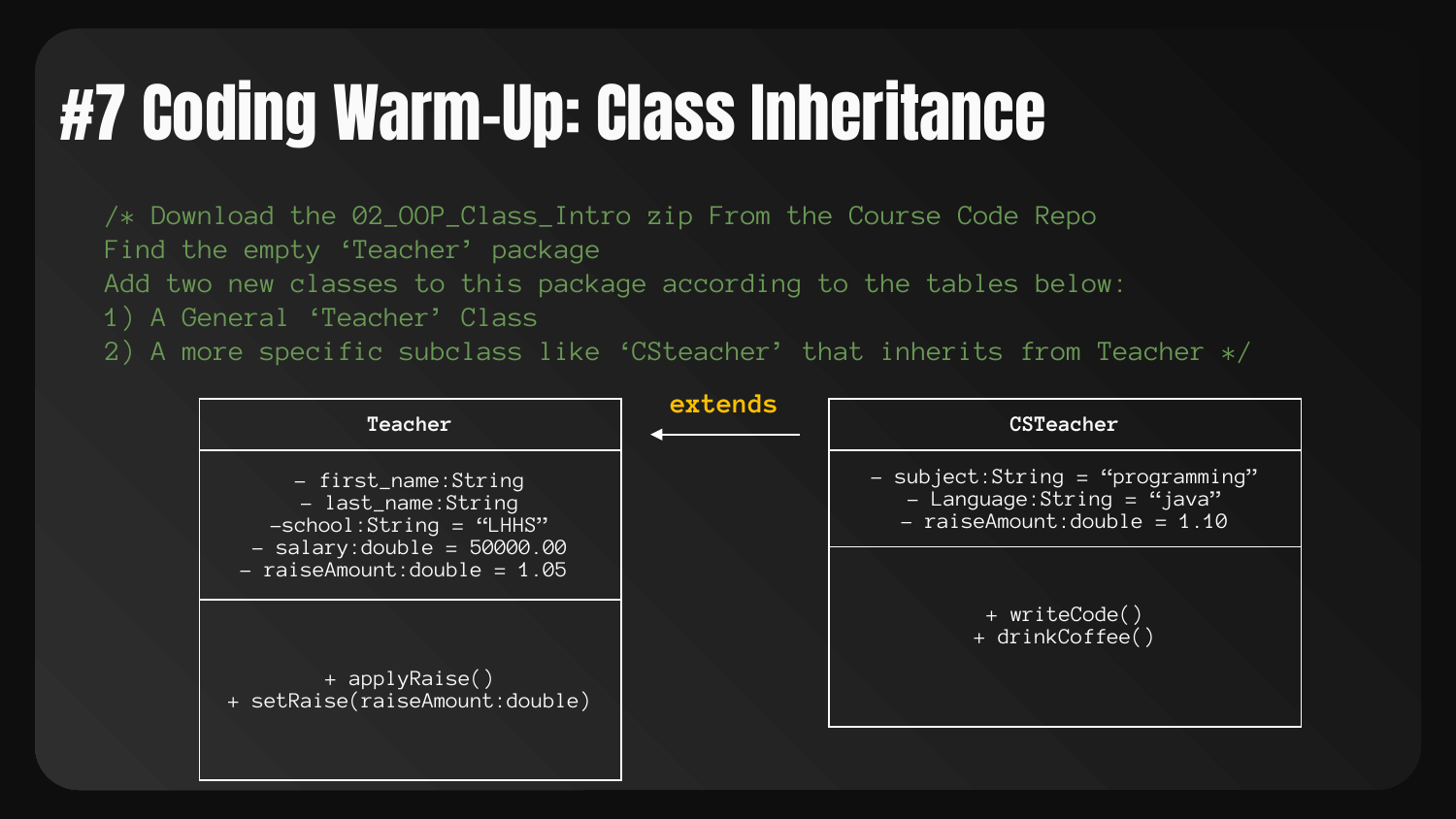

# #7 Coding Warm-Up: Class Inheritance
/* Download the 02_OOP_Class_Intro zip From the Course Code Repo
Find the empty ‘Teacher’ package
Add two new classes to this package according to the tables below:
1) A General ‘Teacher’ Class
2) A more specific subclass like ‘CSteacher’ that inherits from Teacher */
extends
| Teacher |
| --- |
| - first\_name:String - last\_name:String -school:String = “LHHS” - salary:double = 50000.00 - raiseAmount:double = 1.05 |
| + applyRaise() + setRaise(raiseAmount:double) |
| CSTeacher |
| --- |
| - subject:String = “programming” - Language:String = “java” - raiseAmount:double = 1.10 |
| + writeCode() + drinkCoffee() |